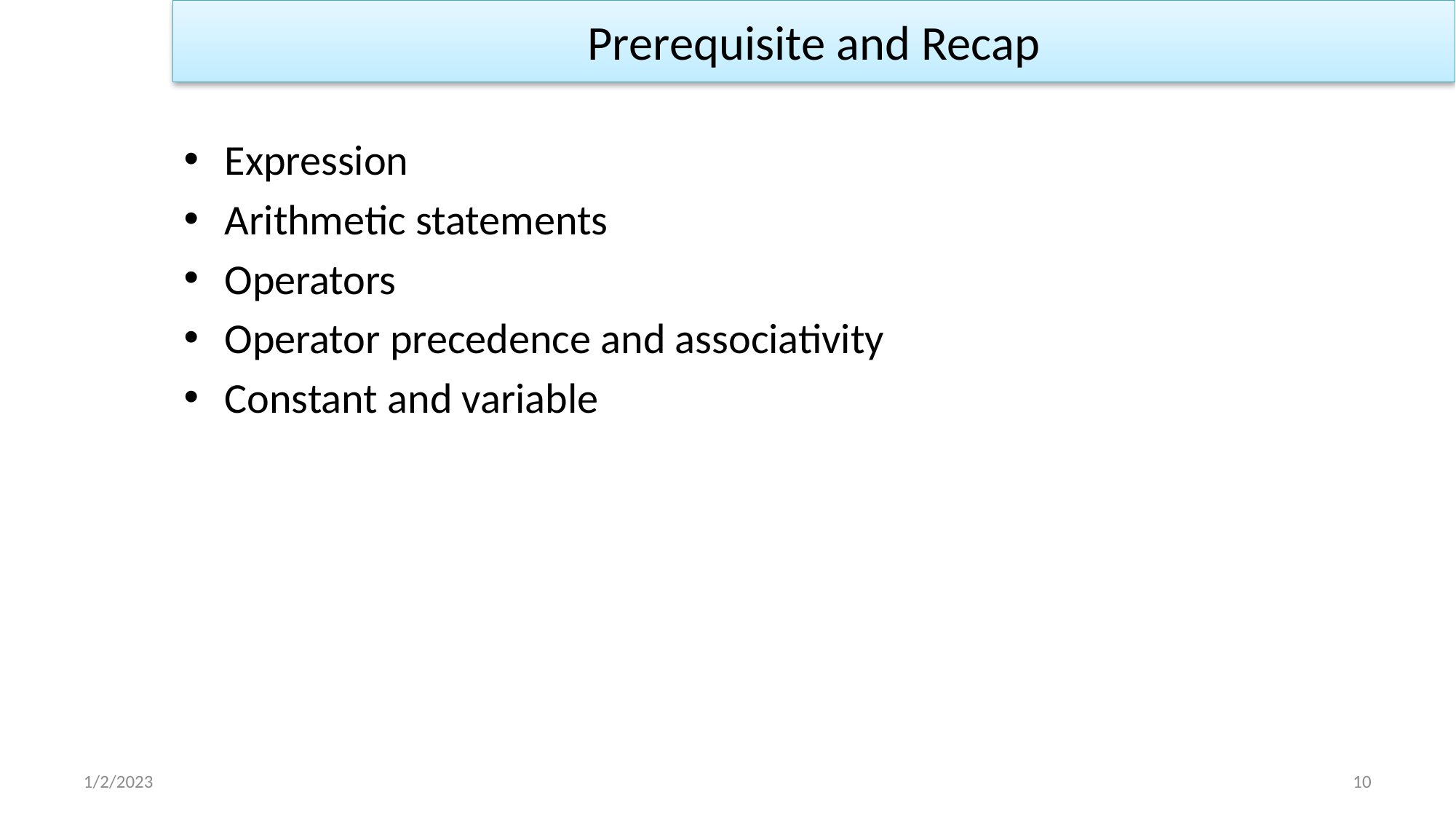

Prerequisite and Recap
Expression
Arithmetic statements
Operators
Operator precedence and associativity
Constant and variable

1/2/2023
10